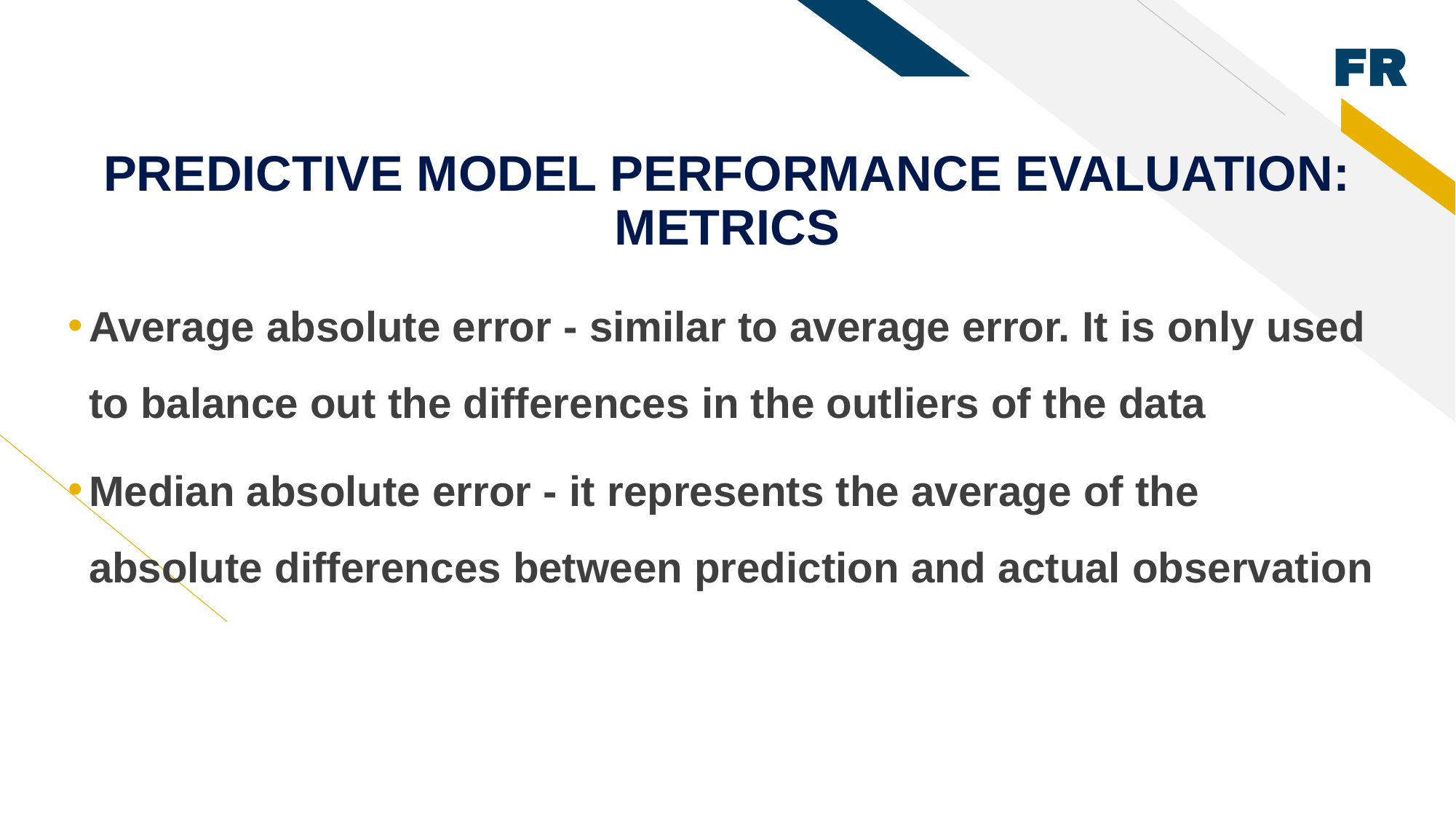

# PREDICTIVE MODEL PERFORMANCE EVALUATION: METRICS
Average absolute error - similar to average error. It is only used to balance out the differences in the outliers of the data
Median absolute error - it represents the average of the absolute differences between prediction and actual observation